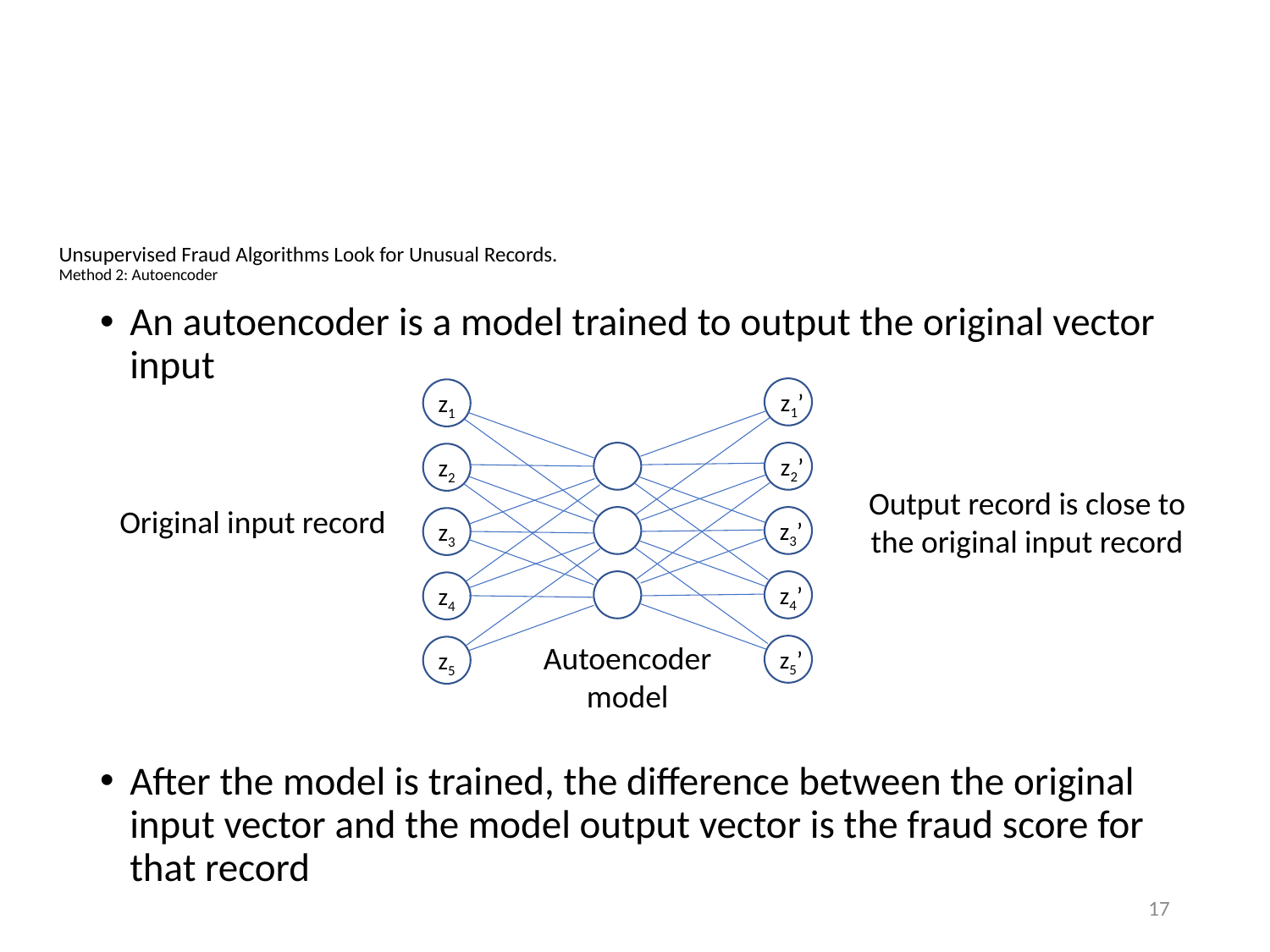

# Unsupervised Fraud Algorithms Look for Unusual Records. Method 2: Autoencoder
An autoencoder is a model trained to output the original vector input

After the model is trained, the difference between the original input vector and the model output vector is the fraud score for that record

z1’

z2’

z3’

z4’

z5’

z1

z2

z3

z4

z5
Output record is close to the original input record
Original input record
Autoencoder
model
17